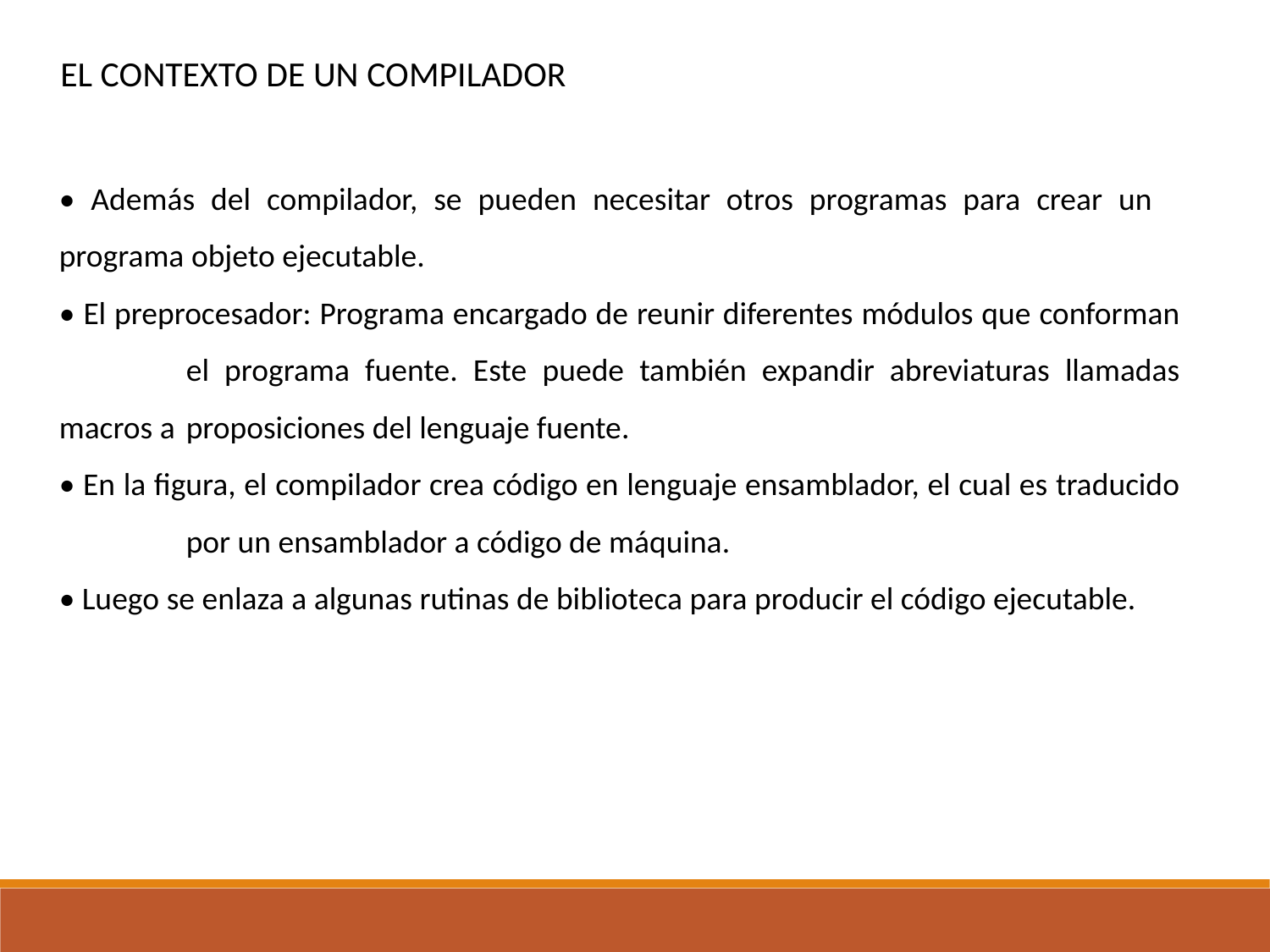

EL CONTEXTO DE UN COMPILADOR
• Además del compilador, se pueden necesitar otros programas para crear un 	programa objeto ejecutable.
• El preprocesador: Programa encargado de reunir diferentes módulos que conforman 	el programa fuente. Este puede también expandir abreviaturas llamadas macros a 	proposiciones del lenguaje fuente.
• En la figura, el compilador crea código en lenguaje ensamblador, el cual es traducido 	por un ensamblador a código de máquina.
• Luego se enlaza a algunas rutinas de biblioteca para producir el código ejecutable.